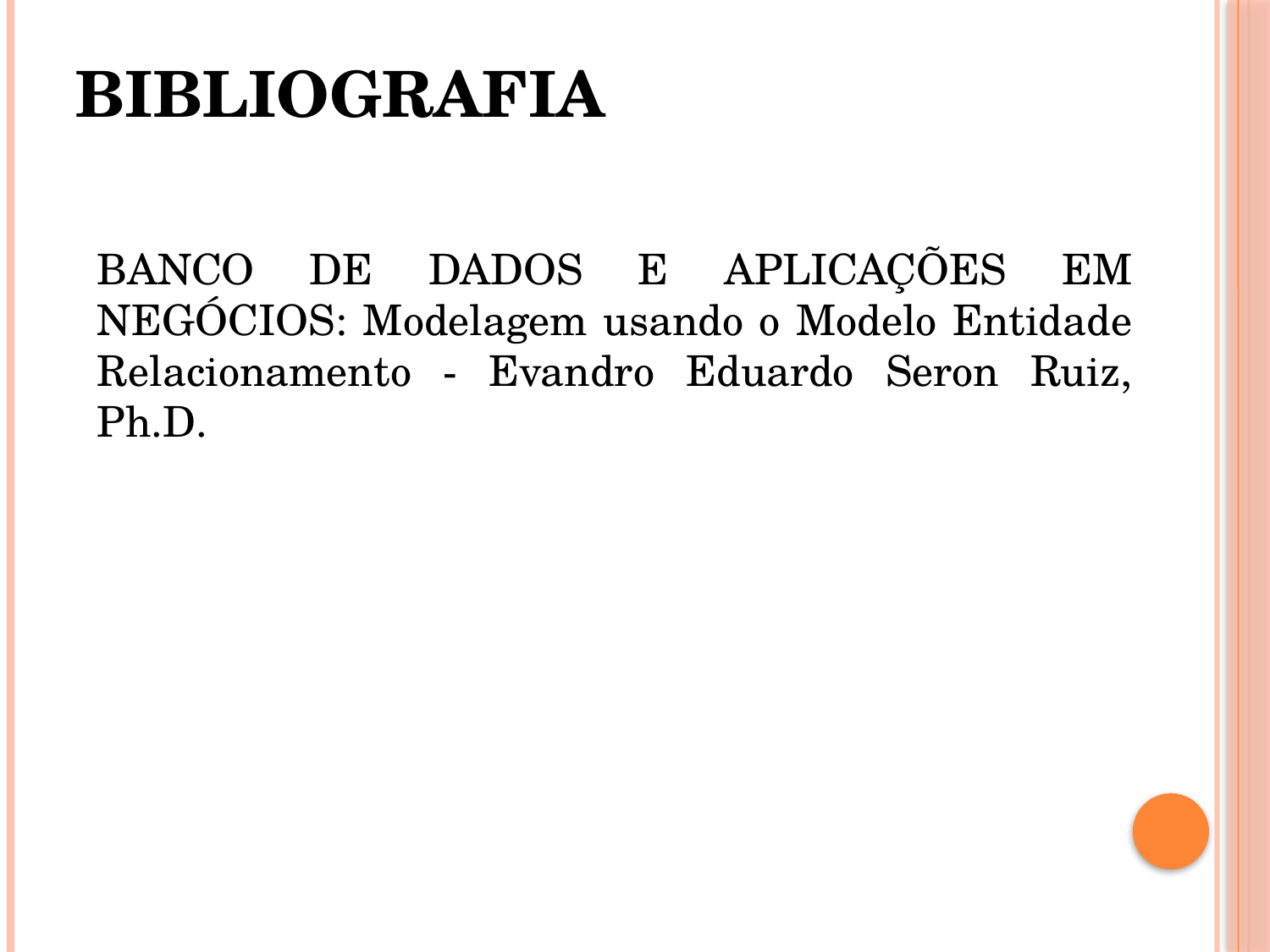

# Bibliografia
BANCO DE DADOS E APLICAÇÕES EM NEGÓCIOS: Modelagem usando o Modelo Entidade Relacionamento - Evandro Eduardo Seron Ruiz, Ph.D.